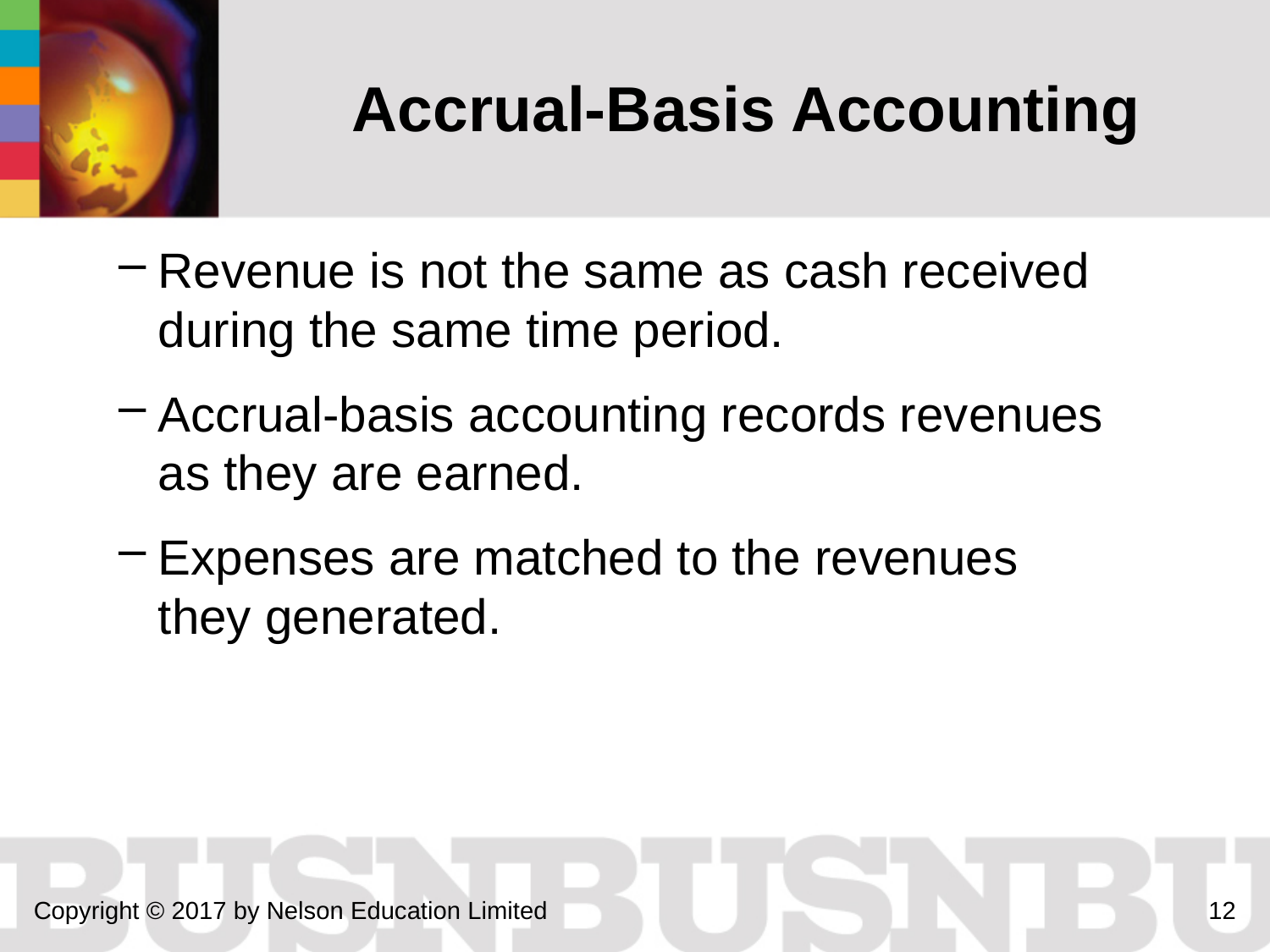

# Accrual-Basis Accounting
Revenue is not the same as cash received during the same time period.
Accrual-basis accounting records revenues as they are earned.
Expenses are matched to the revenues they generated.
Copyright © 2017 by Nelson Education Limited
12